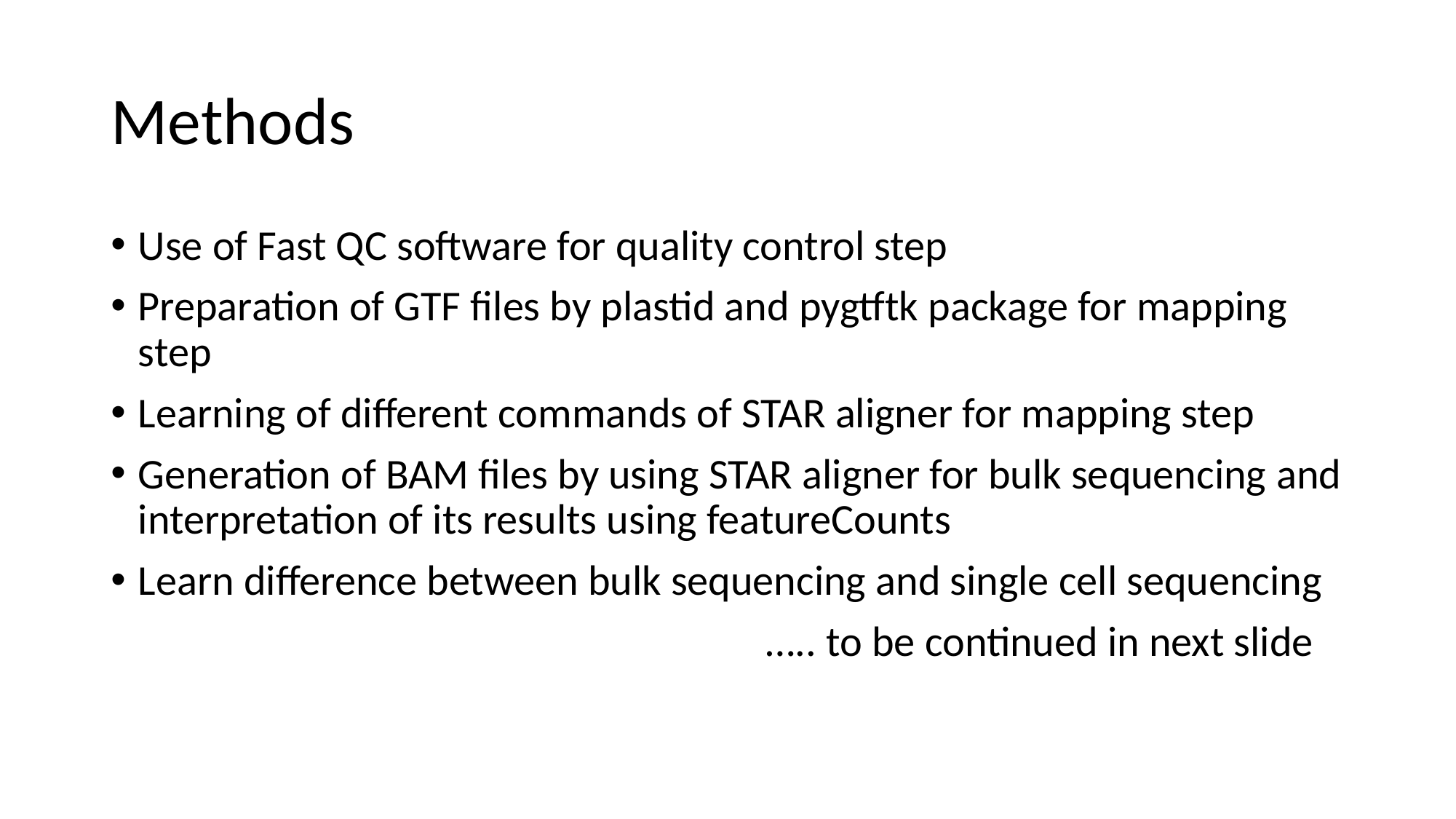

# Methods
Use of Fast QC software for quality control step
Preparation of GTF files by plastid and pygtftk package for mapping step
Learning of different commands of STAR aligner for mapping step
Generation of BAM files by using STAR aligner for bulk sequencing and interpretation of its results using featureCounts
Learn difference between bulk sequencing and single cell sequencing
						….. to be continued in next slide